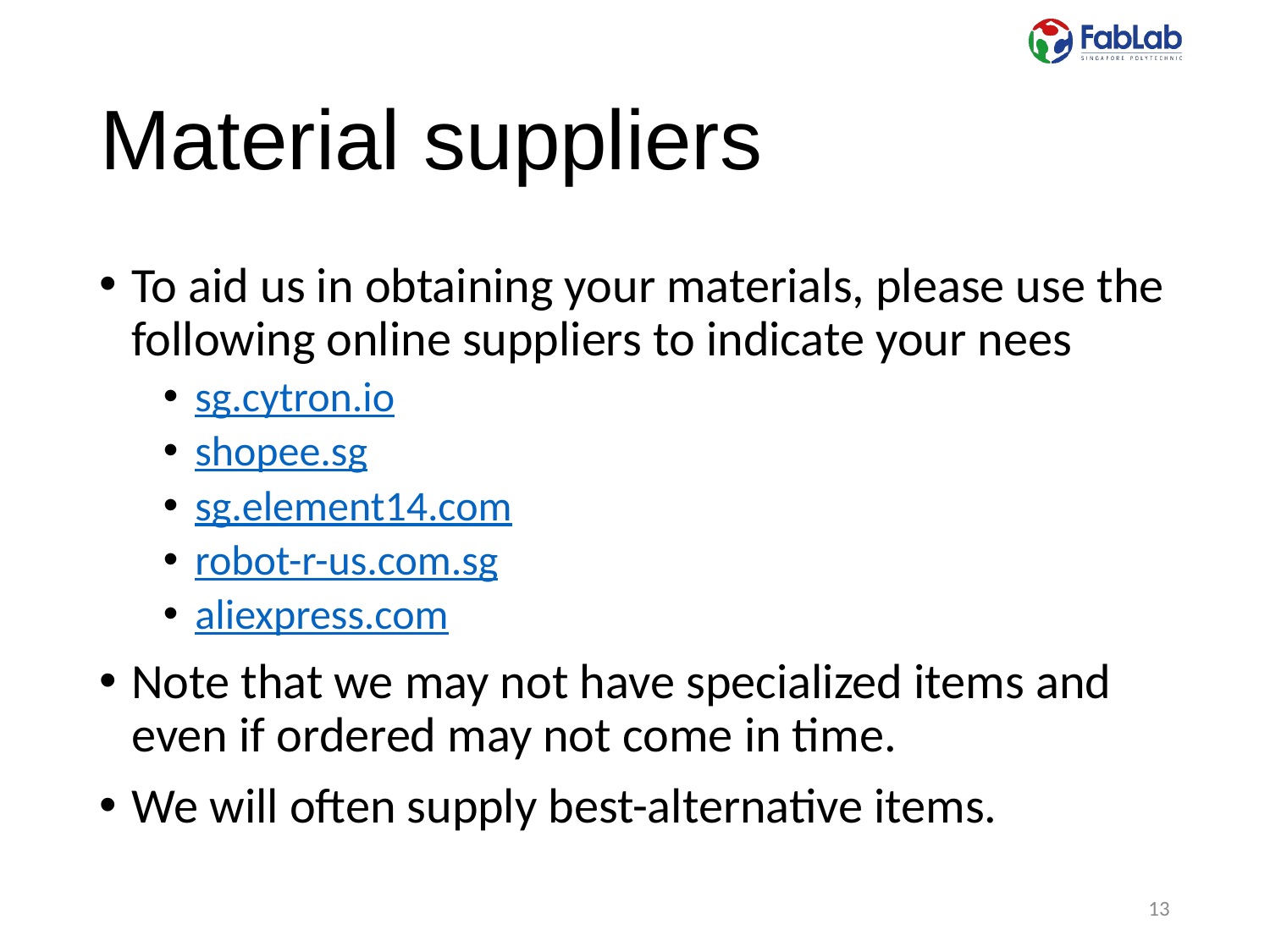

# Material suppliers
To aid us in obtaining your materials, please use the following online suppliers to indicate your nees
sg.cytron.io
shopee.sg
sg.element14.com
robot-r-us.com.sg
aliexpress.com
Note that we may not have specialized items and even if ordered may not come in time.
We will often supply best-alternative items.
13